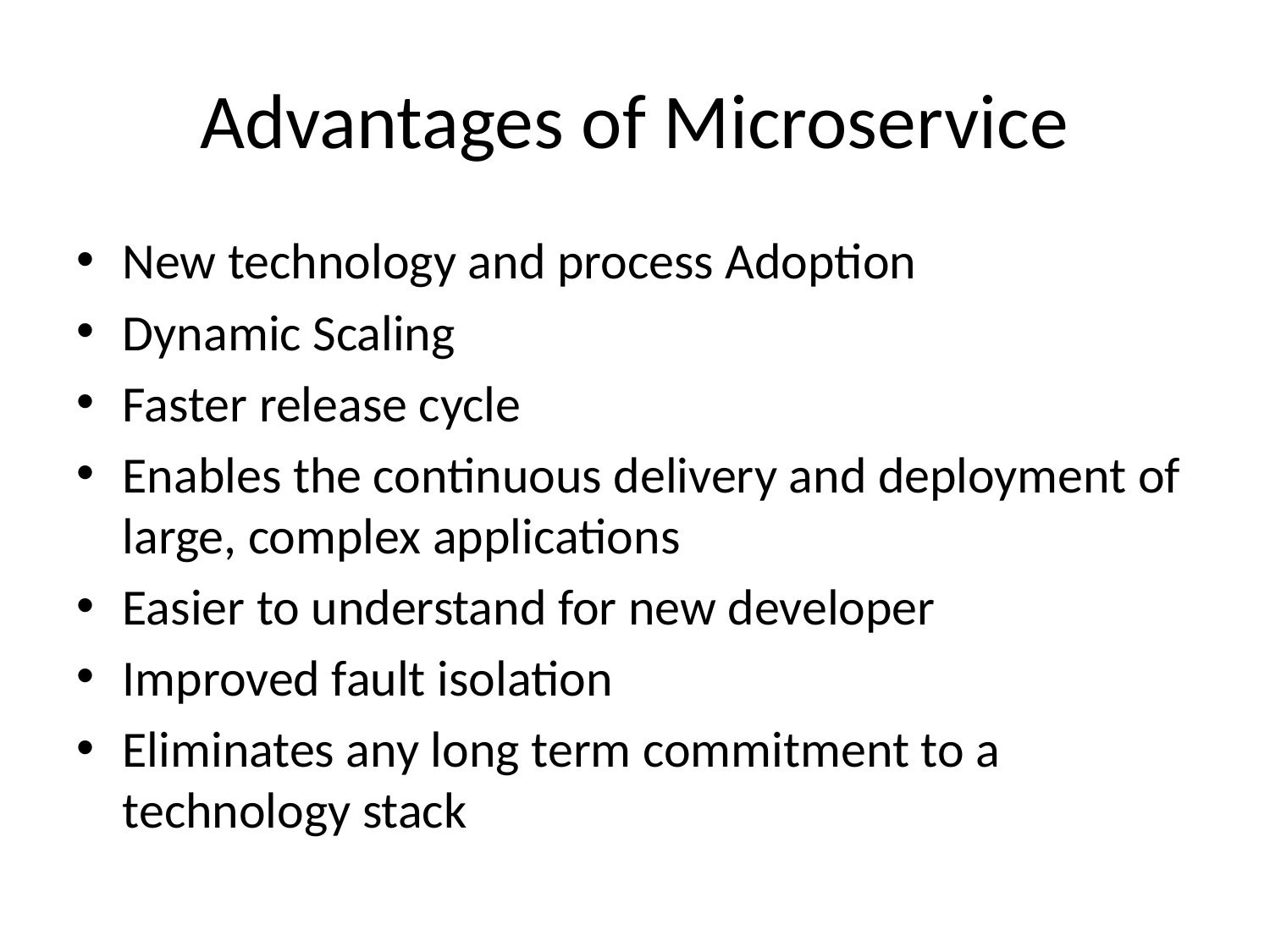

# Advantages of Microservice
New technology and process Adoption
Dynamic Scaling
Faster release cycle
Enables the continuous delivery and deployment of large, complex applications
Easier to understand for new developer
Improved fault isolation
Eliminates any long term commitment to a technology stack